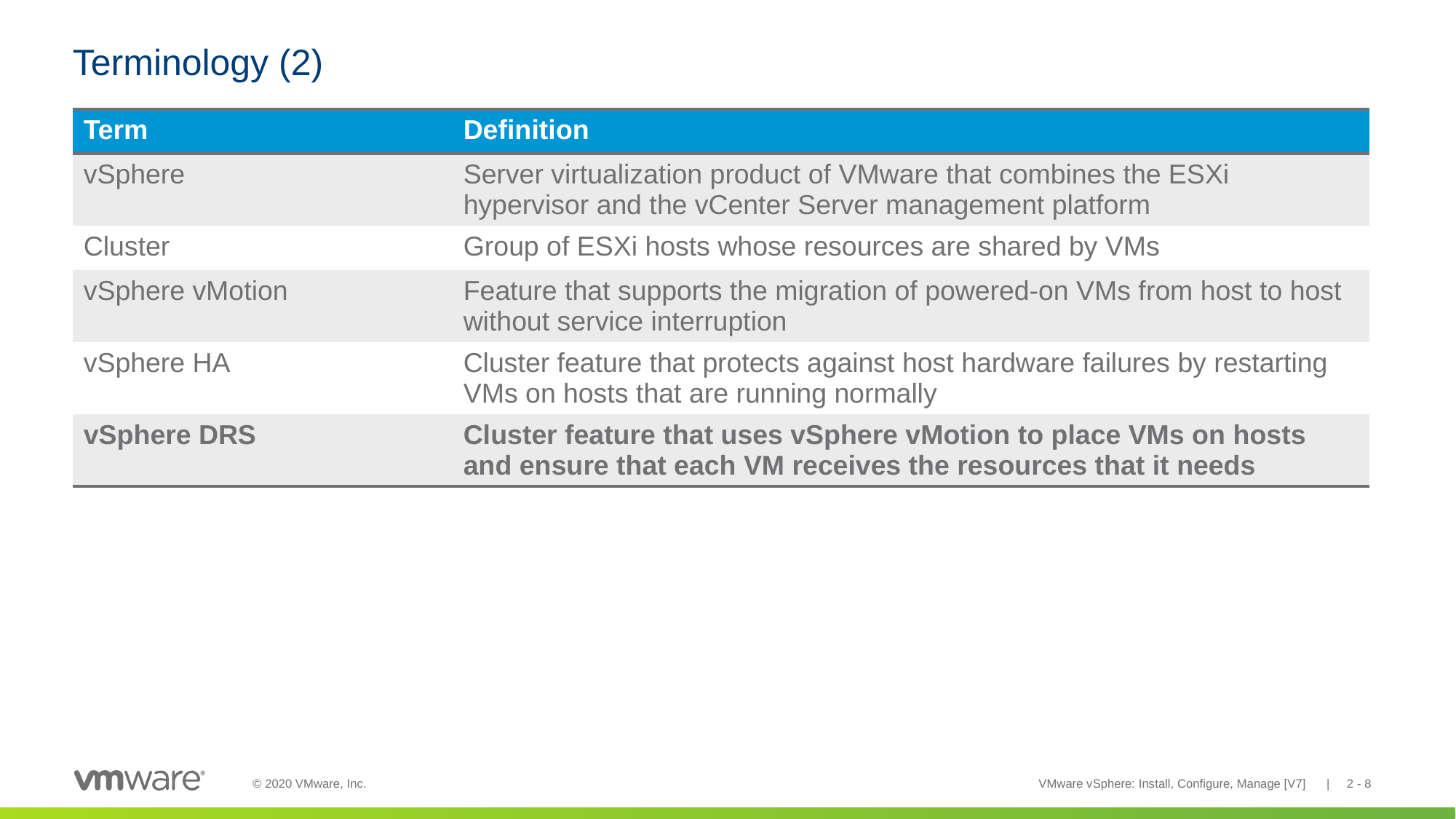

# Terminology (2)
| Term | Definition |
| --- | --- |
| vSphere | Server virtualization product of VMware that combines the ESXi hypervisor and the vCenter Server management platform |
| Cluster | Group of ESXi hosts whose resources are shared by VMs |
| vSphere vMotion | Feature that supports the migration of powered-on VMs from host to host without service interruption |
| vSphere HA | Cluster feature that protects against host hardware failures by restarting VMs on hosts that are running normally |
| vSphere DRS | Cluster feature that uses vSphere vMotion to place VMs on hosts and ensure that each VM receives the resources that it needs |
VMware vSphere: Install, Configure, Manage [V7]      |     2 - 8